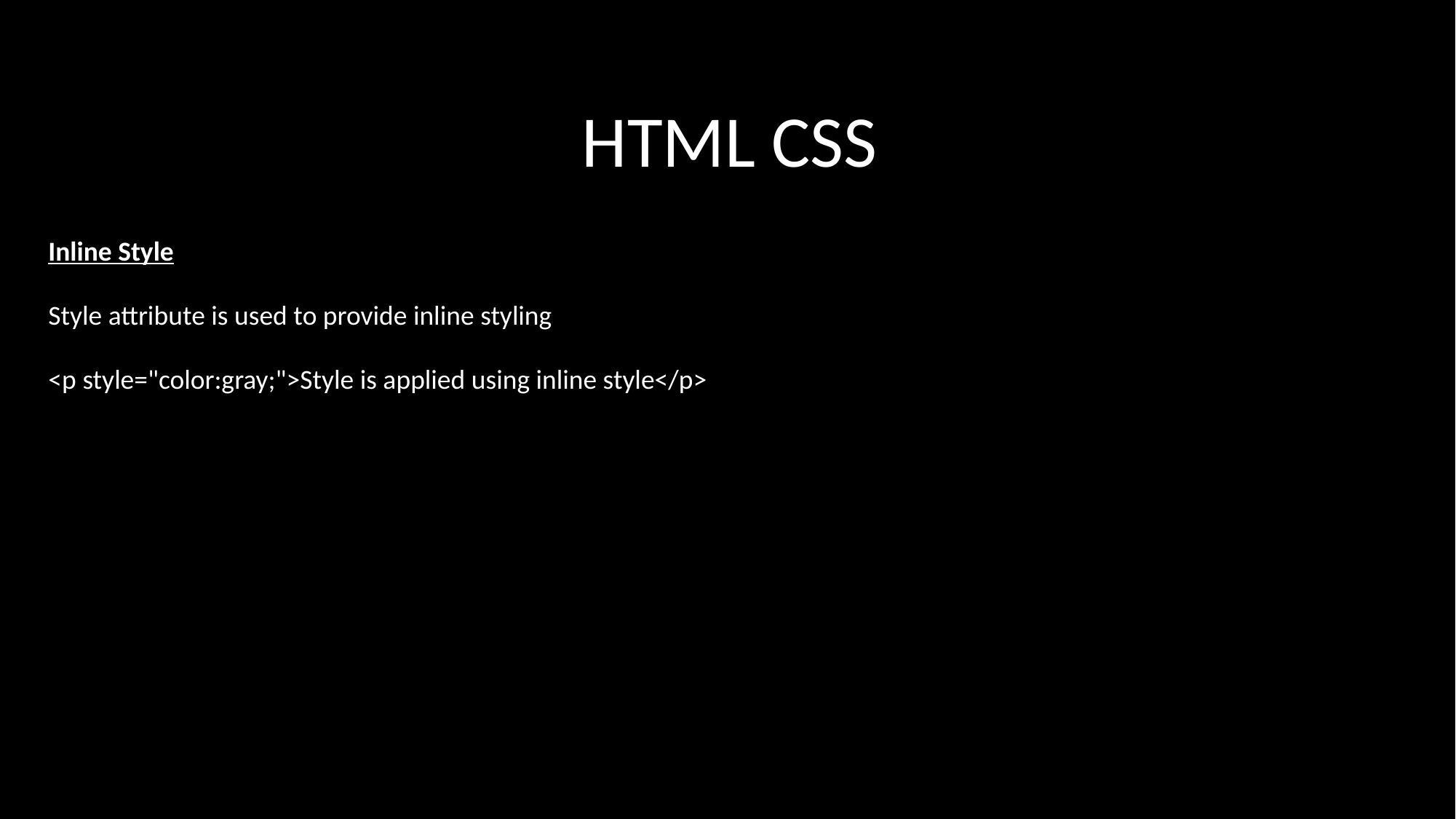

# HTML CSS
Inline Style
Style attribute is used to provide inline styling
<p style="color:gray;">Style is applied using inline style</p>